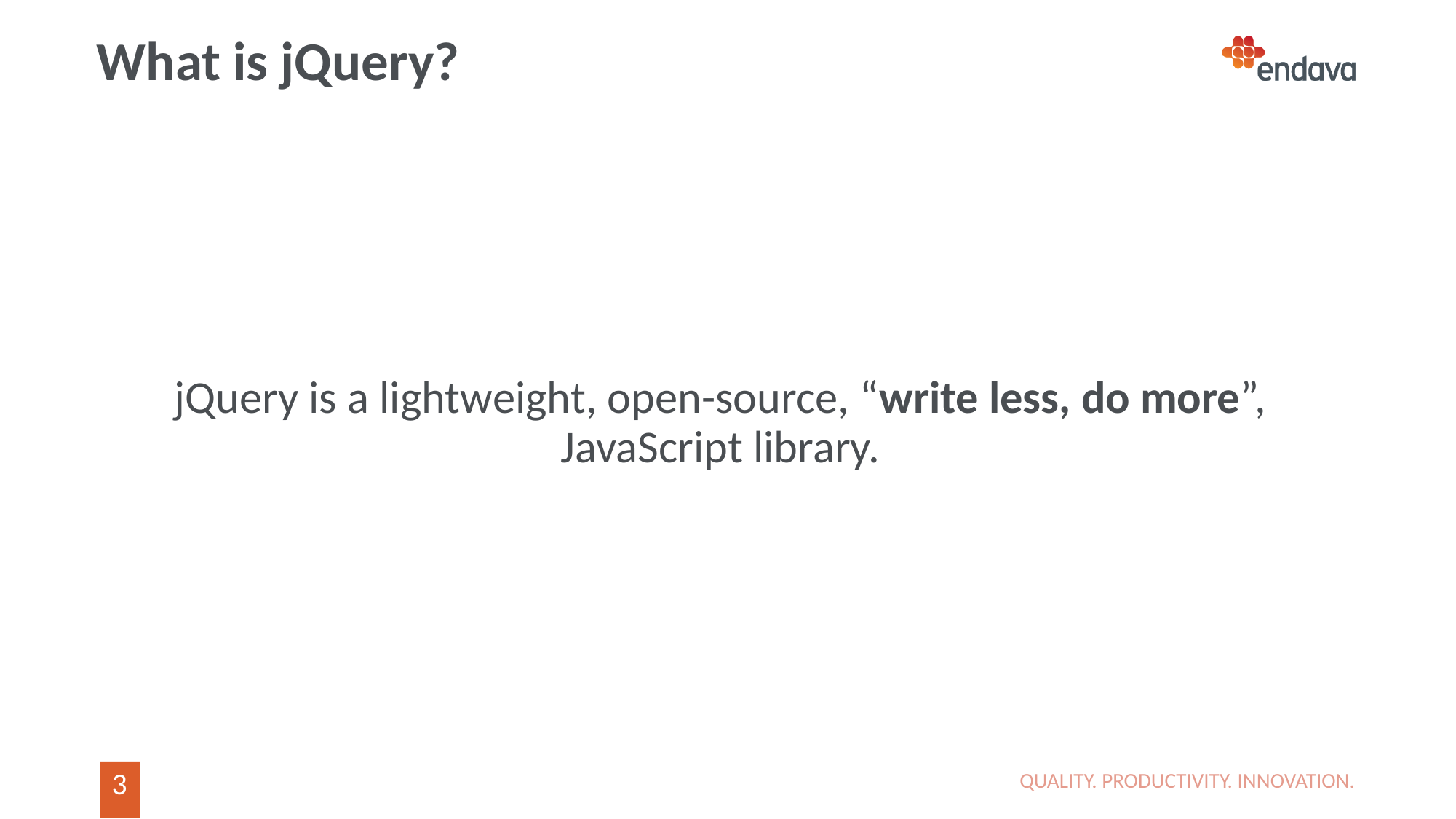

# What is jQuery?

jQuery is a lightweight, open-source, “write less, do more”, JavaScript library.

QUALITY. PRODUCTIVITY. INNOVATION.